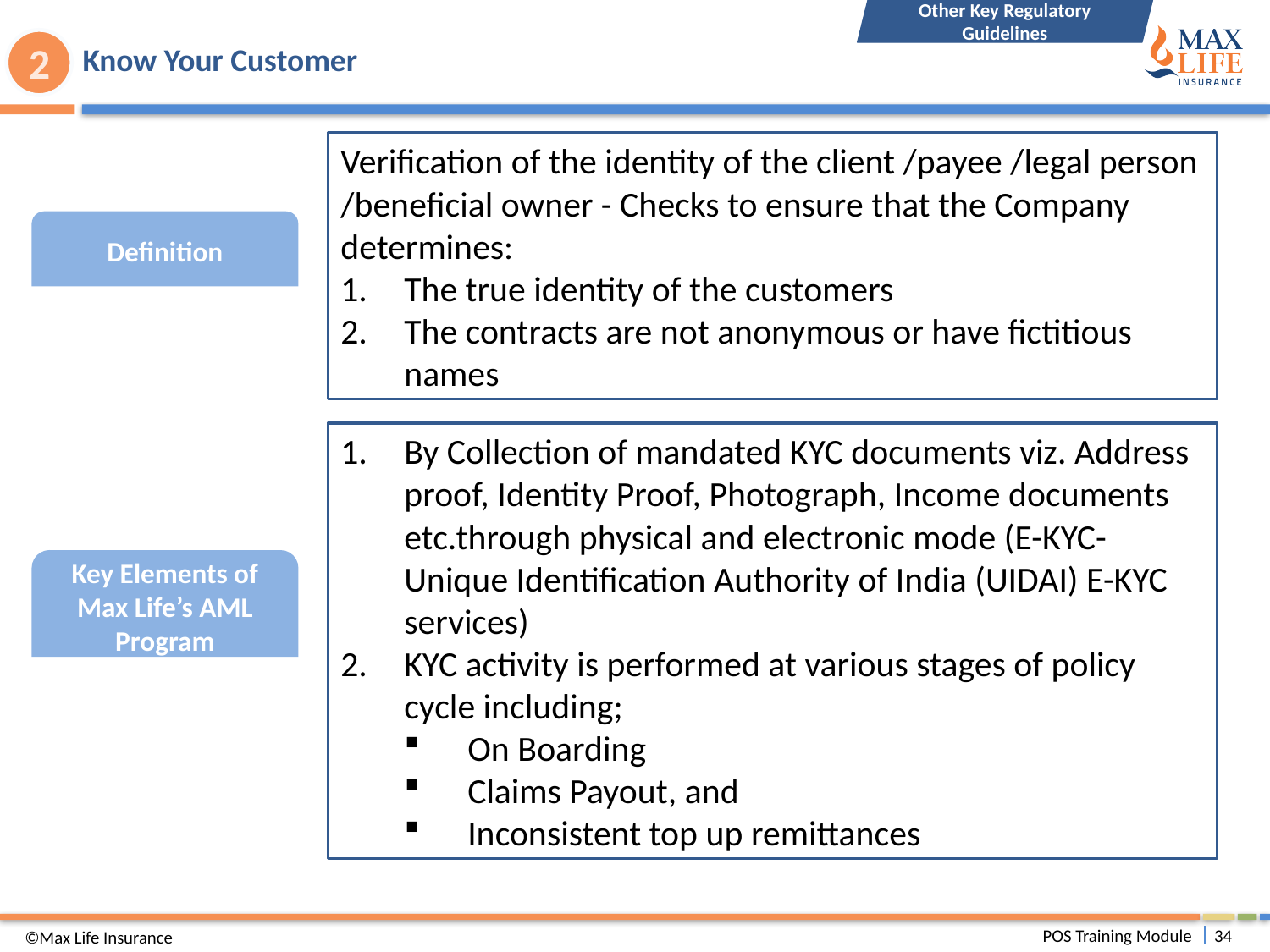

Other Key Regulatory Guidelines
# Know Your Customer
2
Verification of the identity of the client /payee /legal person /beneficial owner - Checks to ensure that the Company determines:
The true identity of the customers
The contracts are not anonymous or have fictitious names
Definition
By Collection of mandated KYC documents viz. Address proof, Identity Proof, Photograph, Income documents etc.through physical and electronic mode (E-KYC-Unique Identification Authority of India (UIDAI) E-KYC services)
KYC activity is performed at various stages of policy cycle including;
On Boarding
Claims Payout, and
Inconsistent top up remittances
Key Elements of Max Life’s AML Program
©Max Life Insurance
POS Training Module
34